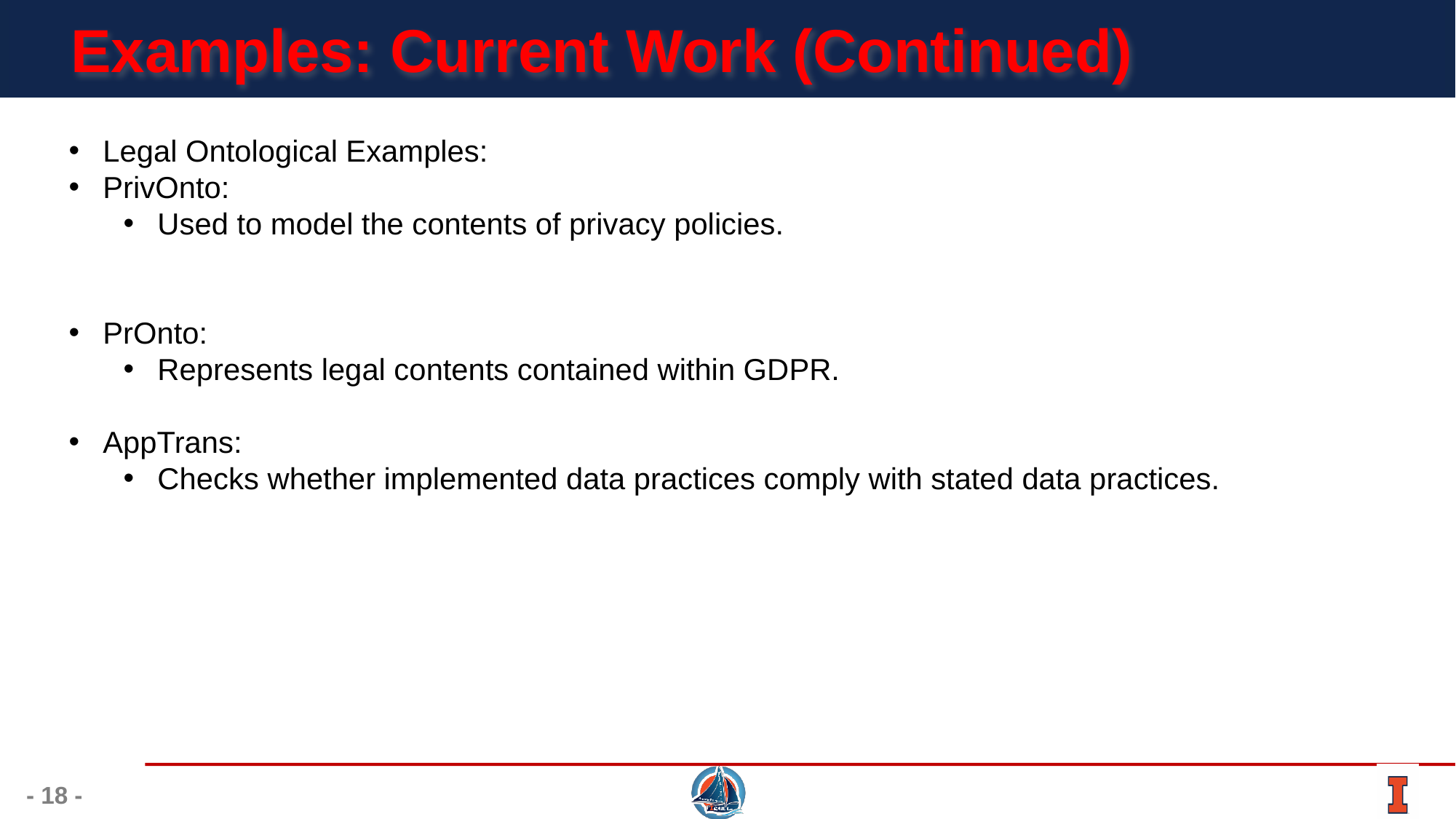

# Examples: Current Work (Continued)
Legal Ontological Examples:
PrivOnto:
Used to model the contents of privacy policies.

PrOnto:
Represents legal contents contained within GDPR.

AppTrans:
Checks whether implemented data practices comply with stated data practices.

- 18 -